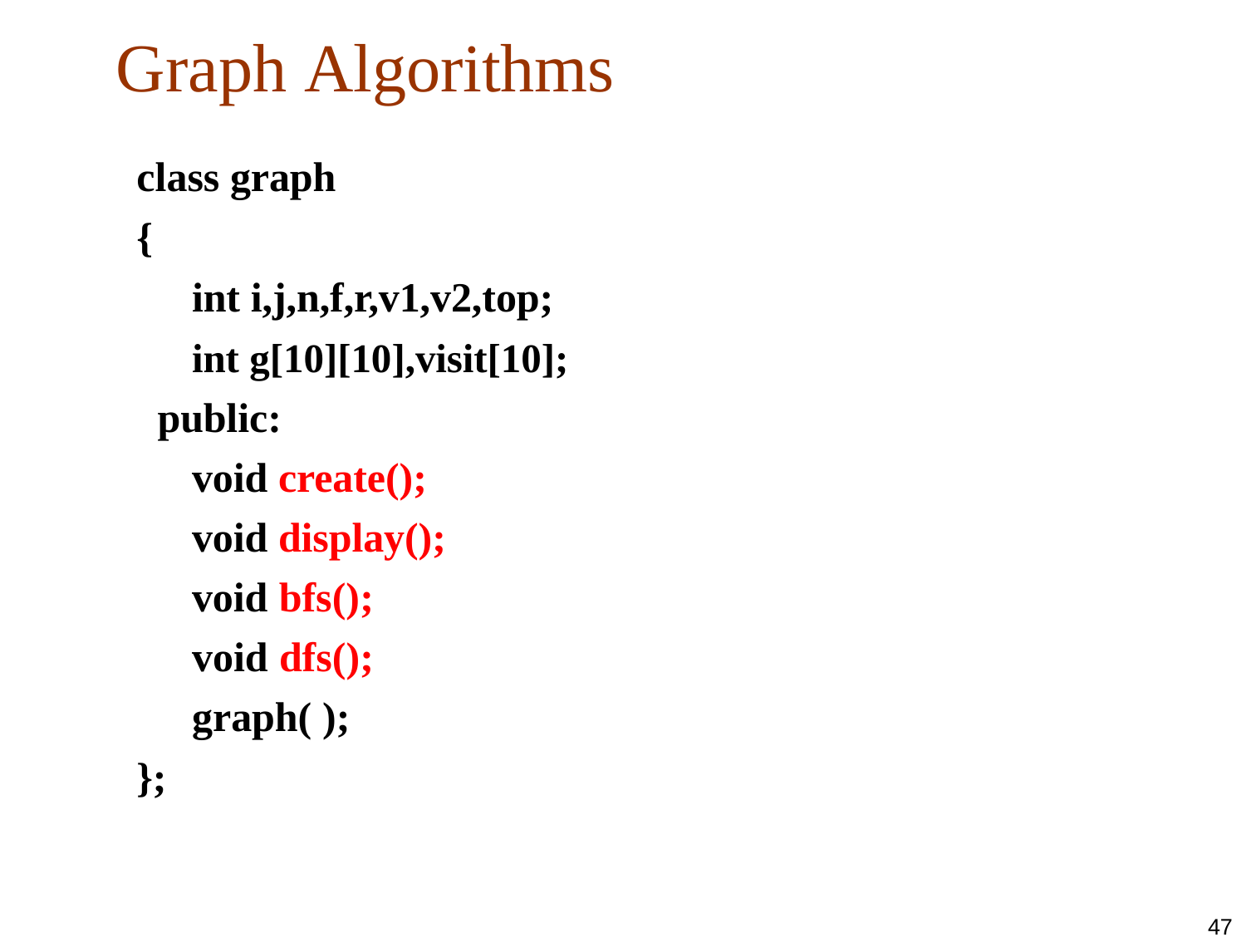

# Graph Algorithms
class graph
{
int i,j,n,f,r,v1,v2,top;
int g[10][10],visit[10];
public:
void create();  void display();
void bfs();  void dfs();  graph( );
};
47